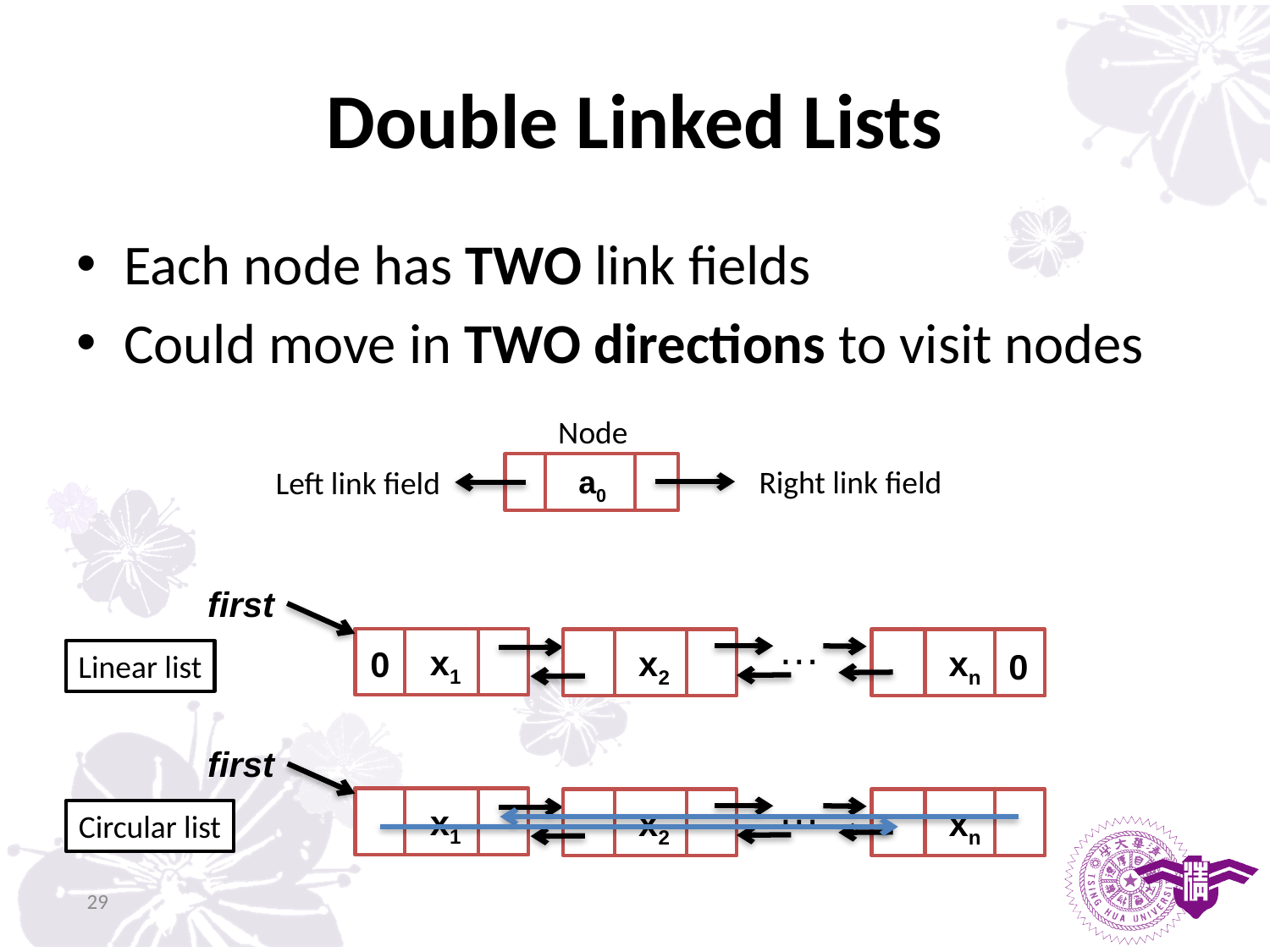

# Double Linked Lists
Each node has TWO link fields
Could move in TWO directions to visit nodes
Node

a0
Right link field
Left link field
first
…

x1

x2

xn
0
0
Linear list
first
…

x1

x2

xn
Circular list

29